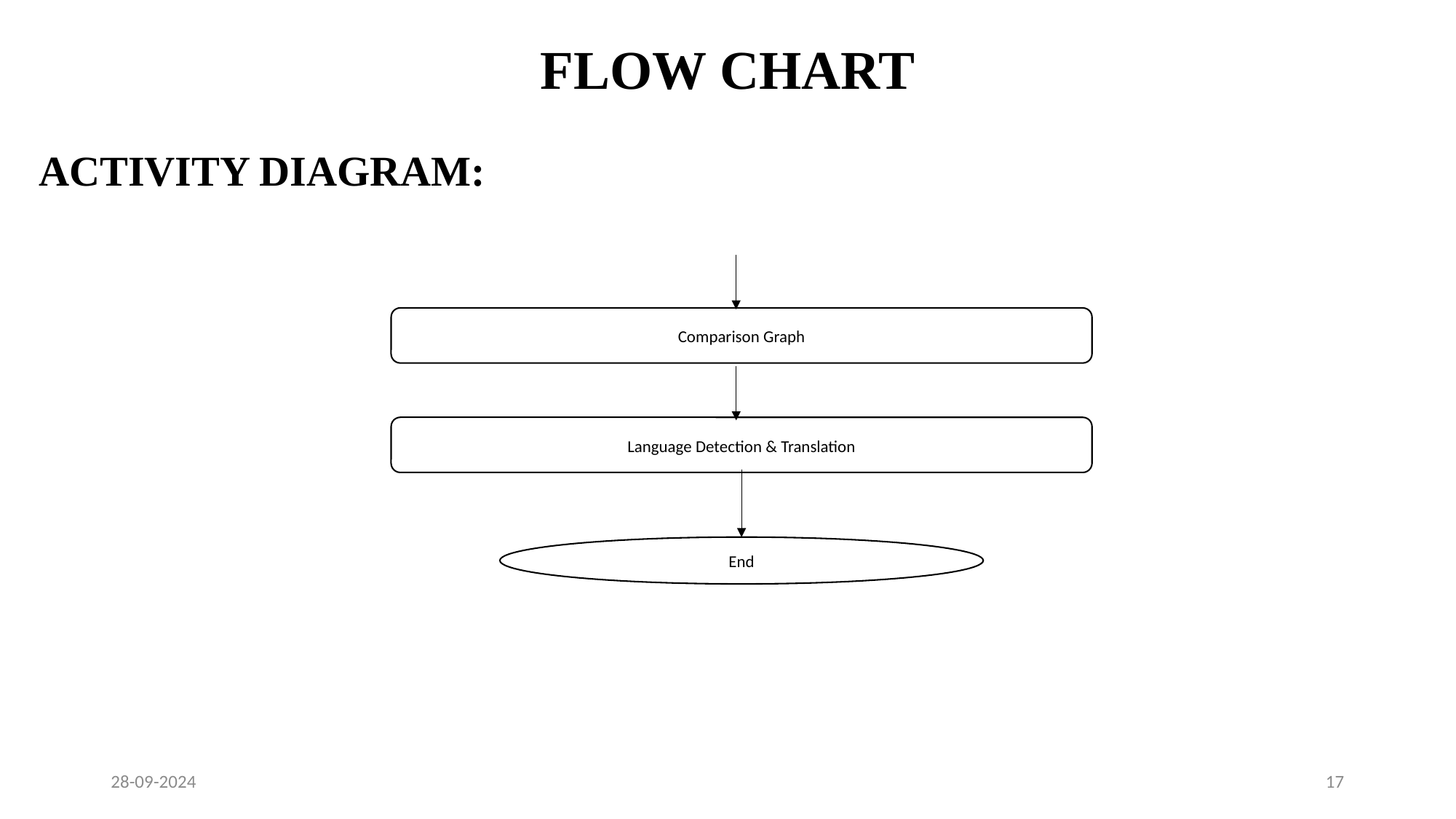

# FLOW CHART
ACTIVITY DIAGRAM:

Comparison Graph
Language Detection & Translation
End
28-09-2024
17